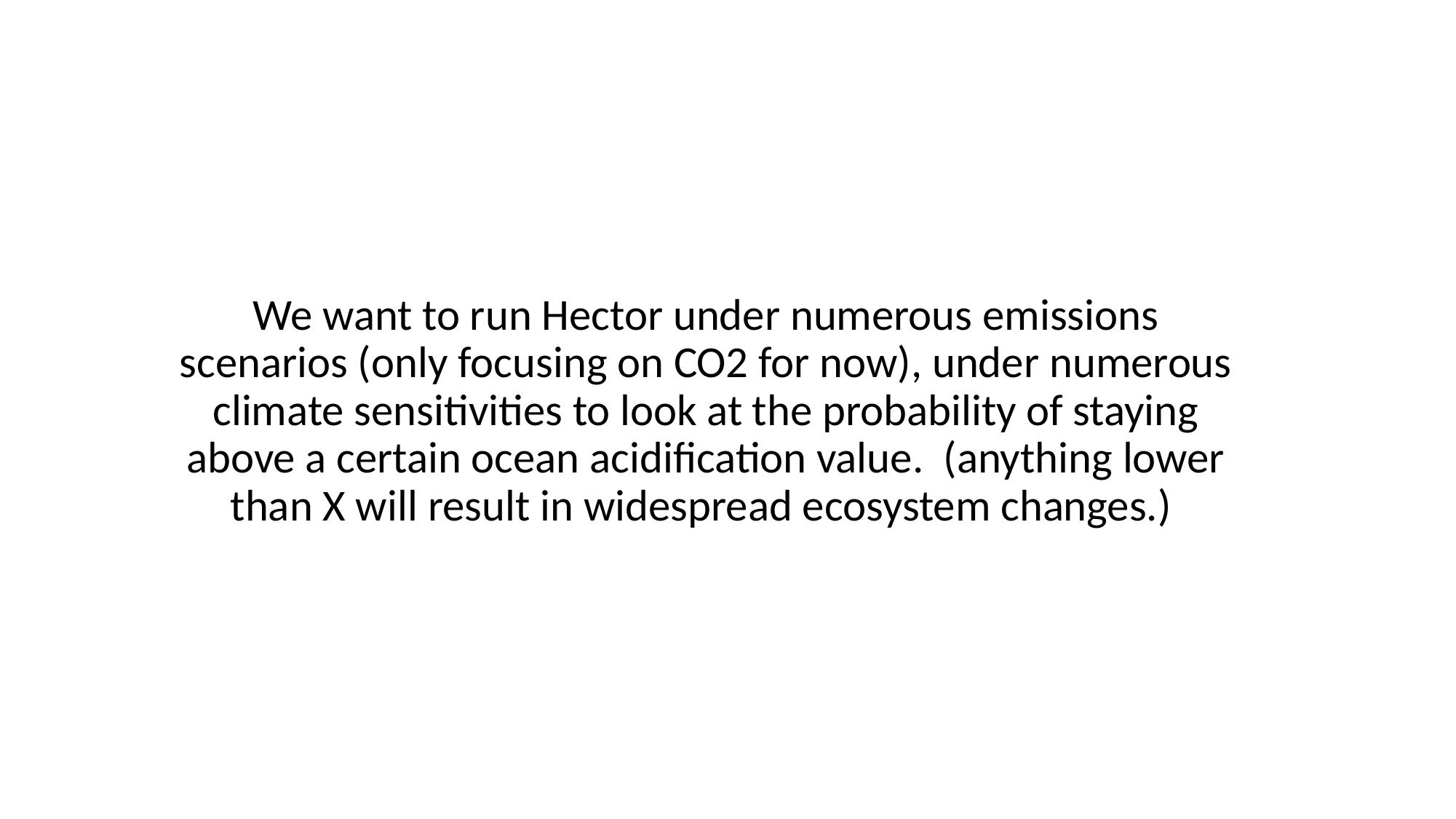

# We want to run Hector under numerous emissions scenarios (only focusing on CO2 for now), under numerous climate sensitivities to look at the probability of staying above a certain ocean acidification value.  (anything lower than X will result in widespread ecosystem changes.)